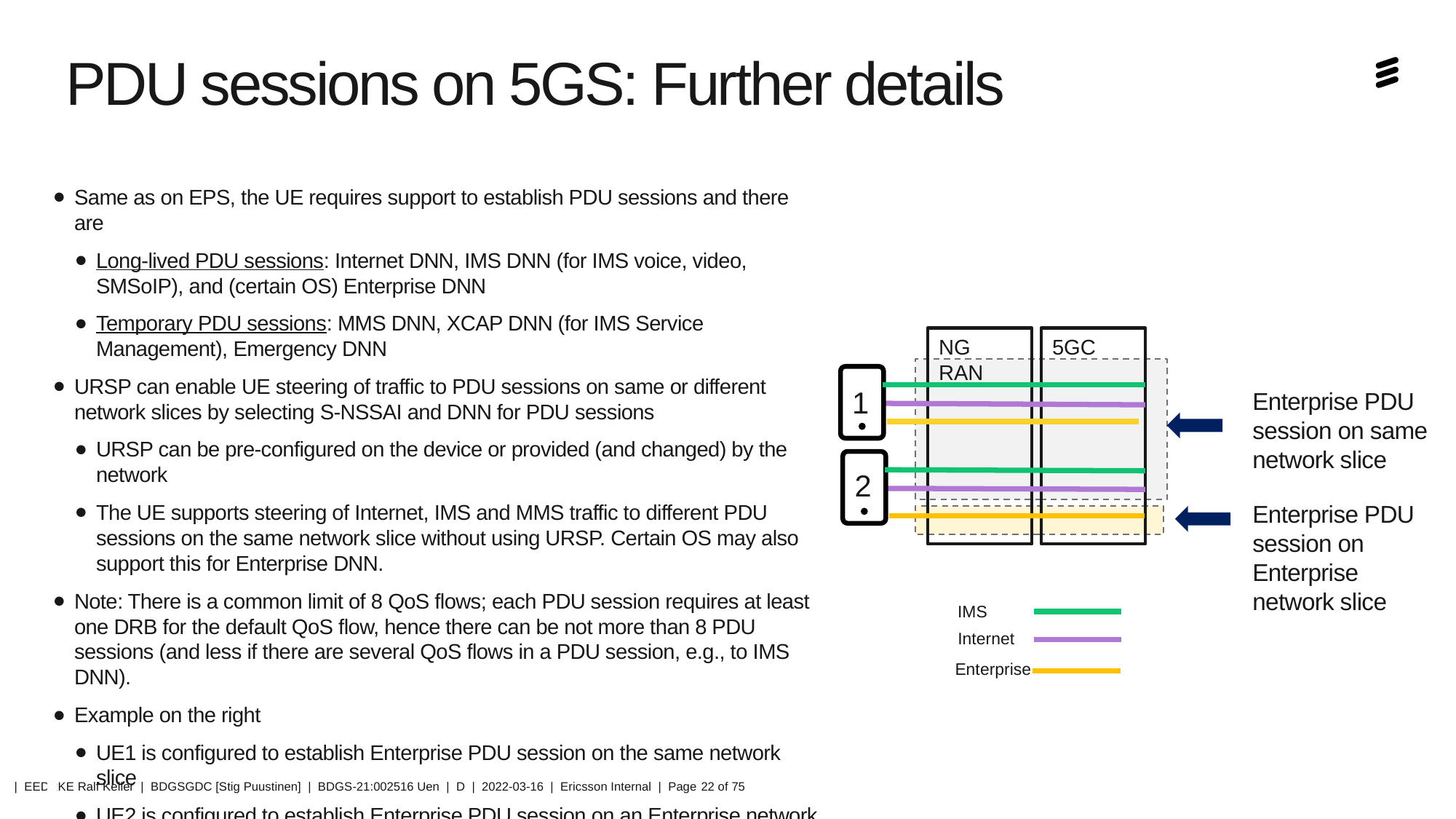

# PDU sessions on 5GS: Further details
Same as on EPS, the UE requires support to establish PDU sessions and there are
Long-lived PDU sessions: Internet DNN, IMS DNN (for IMS voice, video, SMSoIP), and (certain OS) Enterprise DNN
Temporary PDU sessions: MMS DNN, XCAP DNN (for IMS Service Management), Emergency DNN
URSP can enable UE steering of traffic to PDU sessions on same or different network slices by selecting S-NSSAI and DNN for PDU sessions
URSP can be pre-configured on the device or provided (and changed) by the network
The UE supports steering of Internet, IMS and MMS traffic to different PDU sessions on the same network slice without using URSP. Certain OS may also support this for Enterprise DNN.
Note: There is a common limit of 8 QoS flows; each PDU session requires at least one DRB for the default QoS flow, hence there can be not more than 8 PDU sessions (and less if there are several QoS flows in a PDU session, e.g., to IMS DNN).
Example on the right
UE1 is configured to establish Enterprise PDU session on the same network slice
UE2 is configured to establish Enterprise PDU session on an Enterprise network slice

NG RAN
5GC

1
Enterprise PDU session on same
network slice

2
Enterprise PDU session on Enterprise
network slice

IMS
Internet
Enterprise